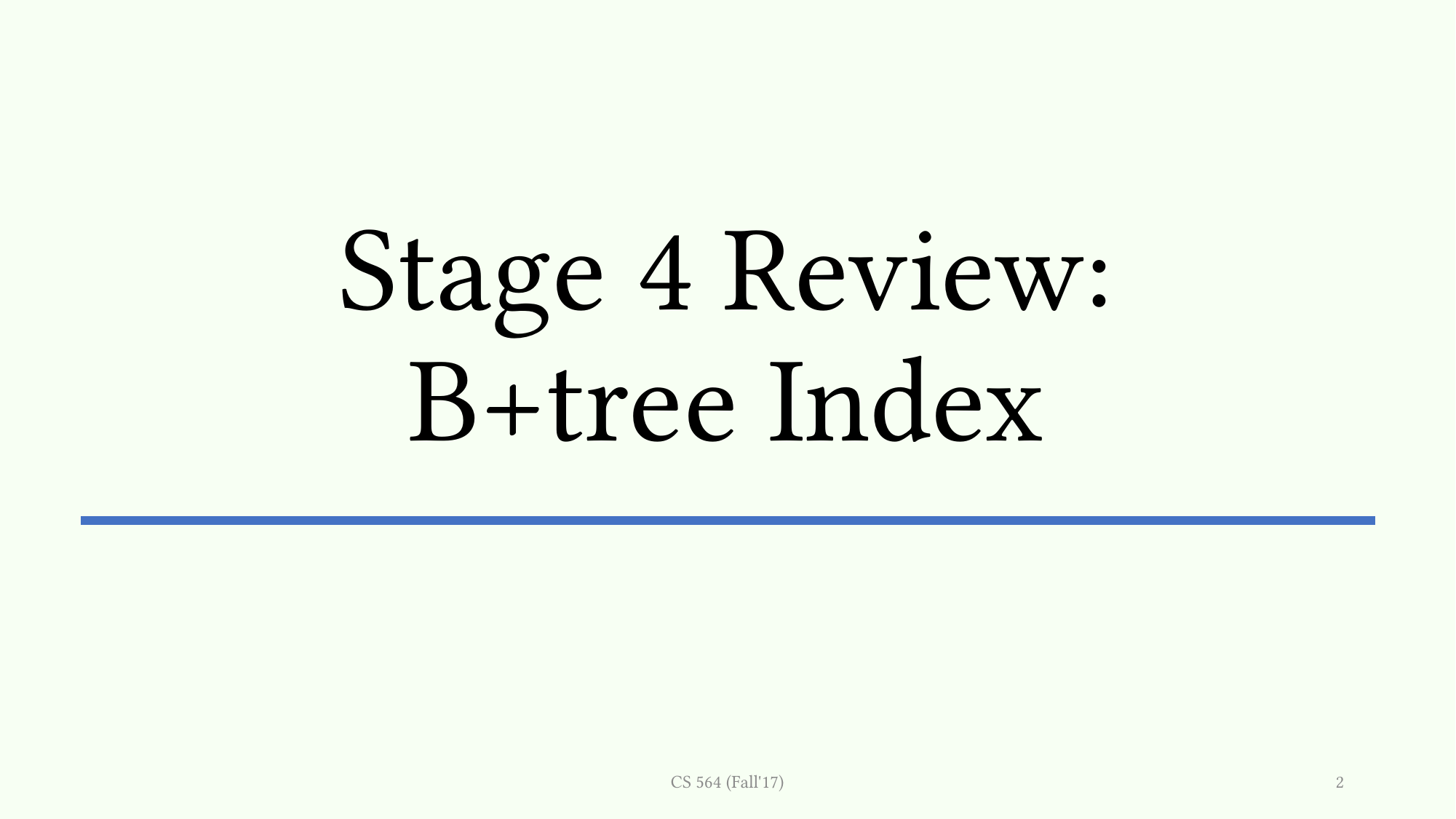

# Stage 4 Review: B+tree Index

CS 564 (Fall'17)
2